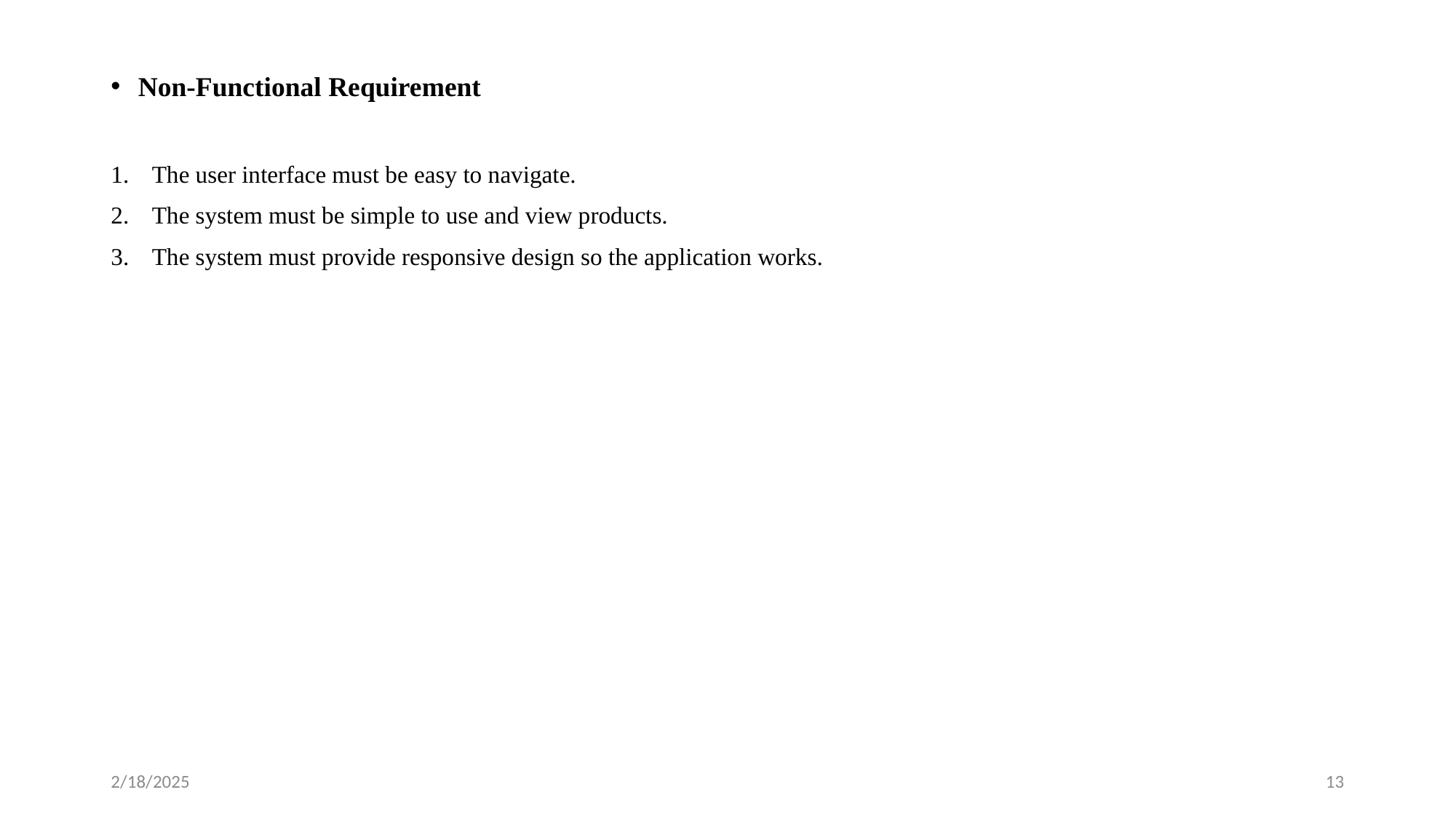

Non-Functional Requirement

The user interface must be easy to navigate.
The system must be simple to use and view products.
The system must provide responsive design so the application works.
2/18/2025
13